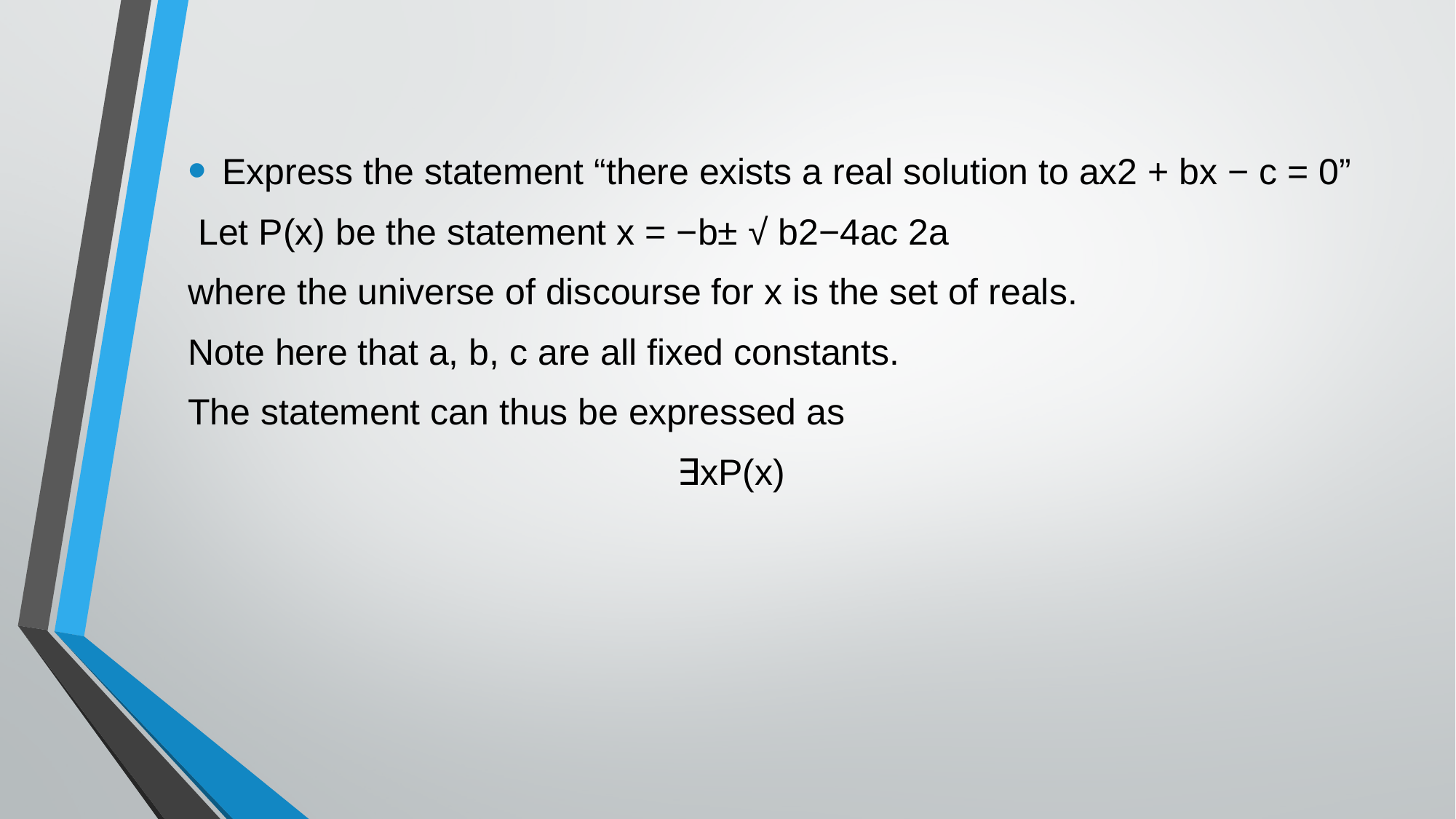

Express the statement “there exists a real solution to ax2 + bx − c = 0”
 Let P(x) be the statement x = −b± √ b2−4ac 2a
where the universe of discourse for x is the set of reals.
Note here that a, b, c are all fixed constants.
The statement can thus be expressed as
                                                ∃xP(x)